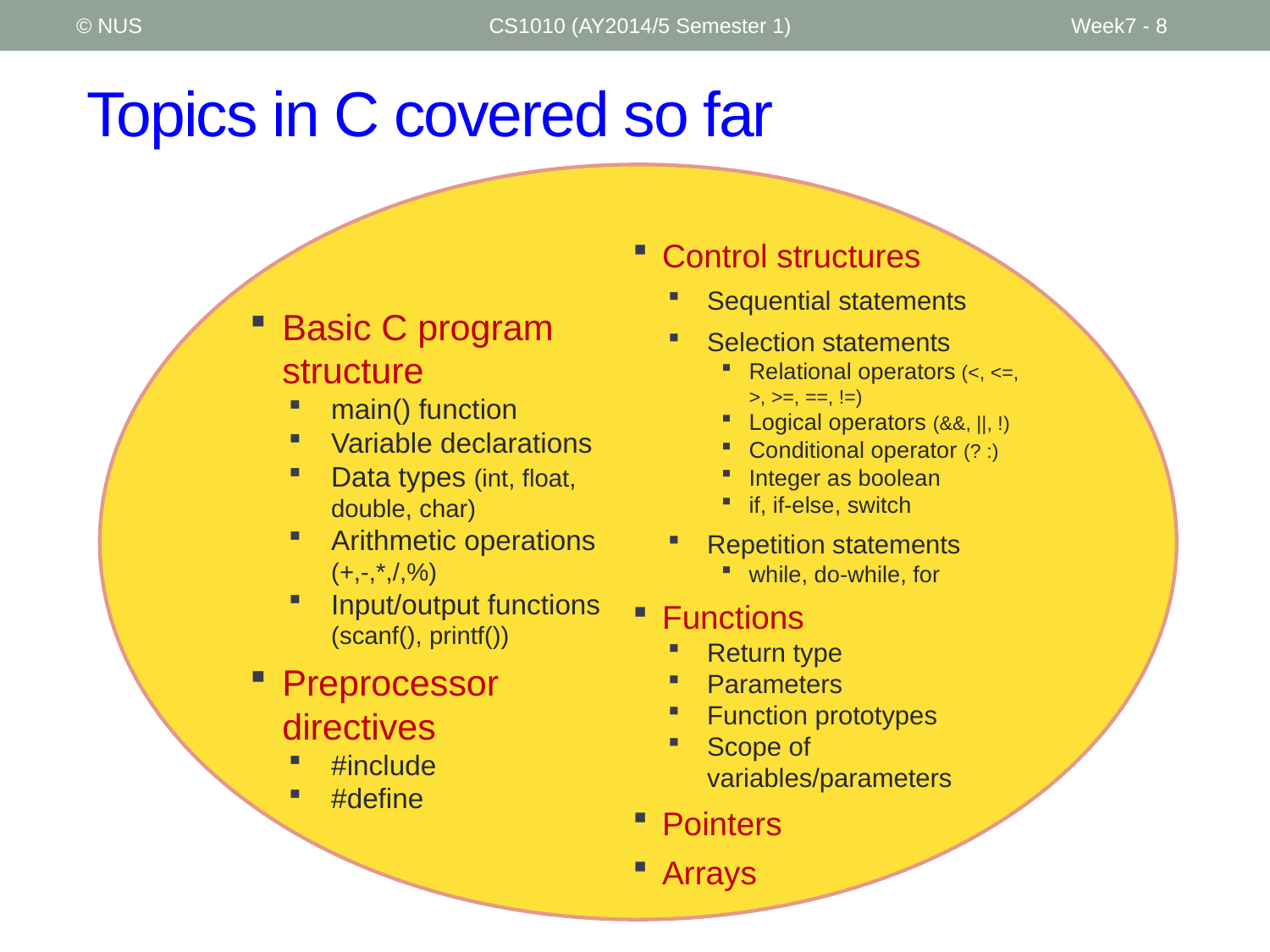

© NUS
CS1010 (AY2014/5 Semester 1)
Week7 - 8
# Topics in C covered so far

Control structures
Sequential statements
Selection statements
Relational operators (<, <=, >, >=, ==, !=)
Logical operators (&&, ||, !)
Conditional operator (? :)
Integer as boolean
if, if-else, switch
Repetition statements
while, do-while, for
Functions
Return type
Parameters
Function prototypes
Scope of variables/parameters
Pointers
Arrays
Basic C program structure
main() function
Variable declarations
Data types (int, float, double, char)
Arithmetic operations (+,-,*,/,%)
Input/output functions (scanf(), printf())
Preprocessor directives
#include
#define